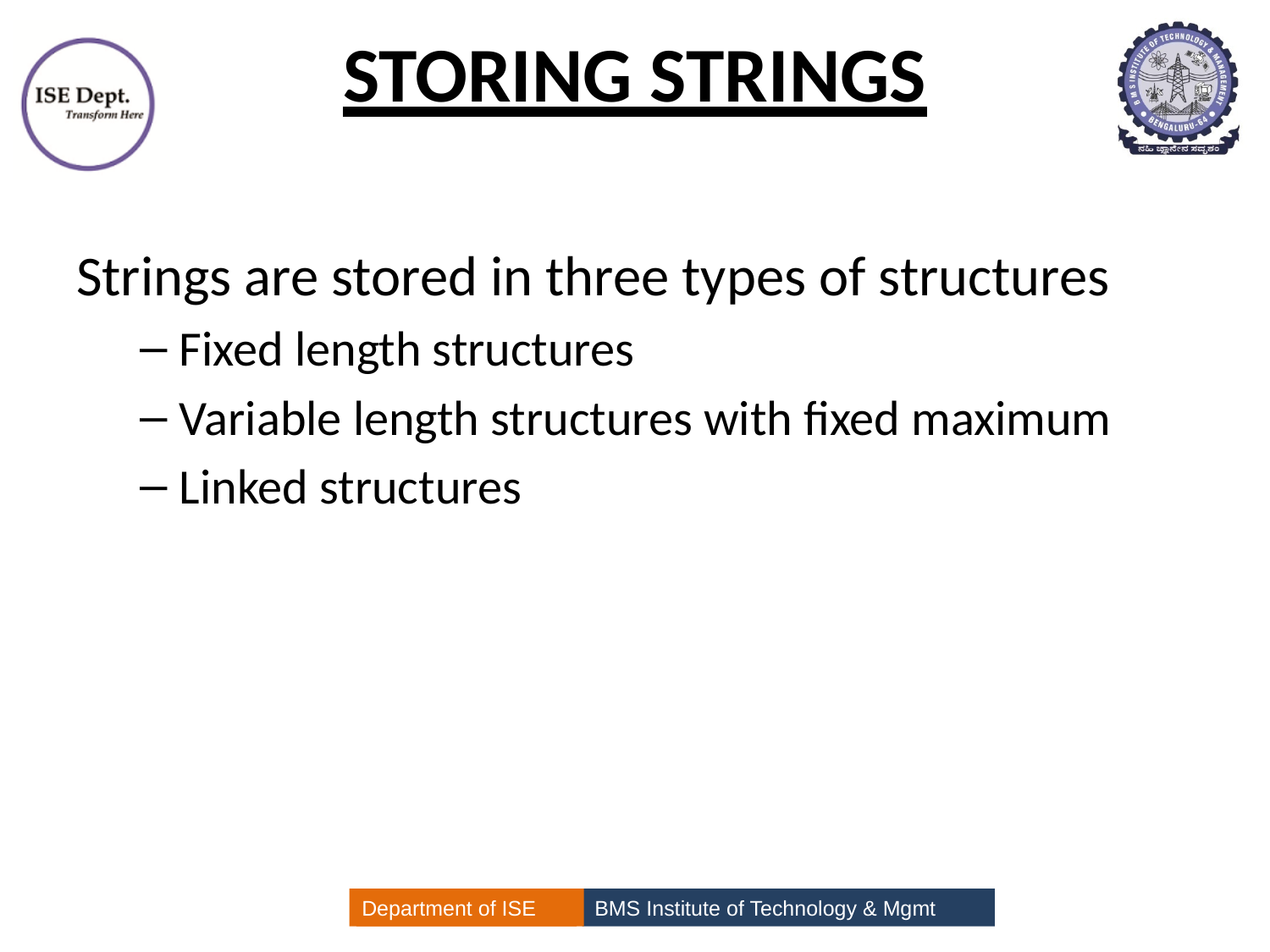

# STORING STRINGS
Strings are stored in three types of structures
Fixed length structures
Variable length structures with fixed maximum
Linked structures